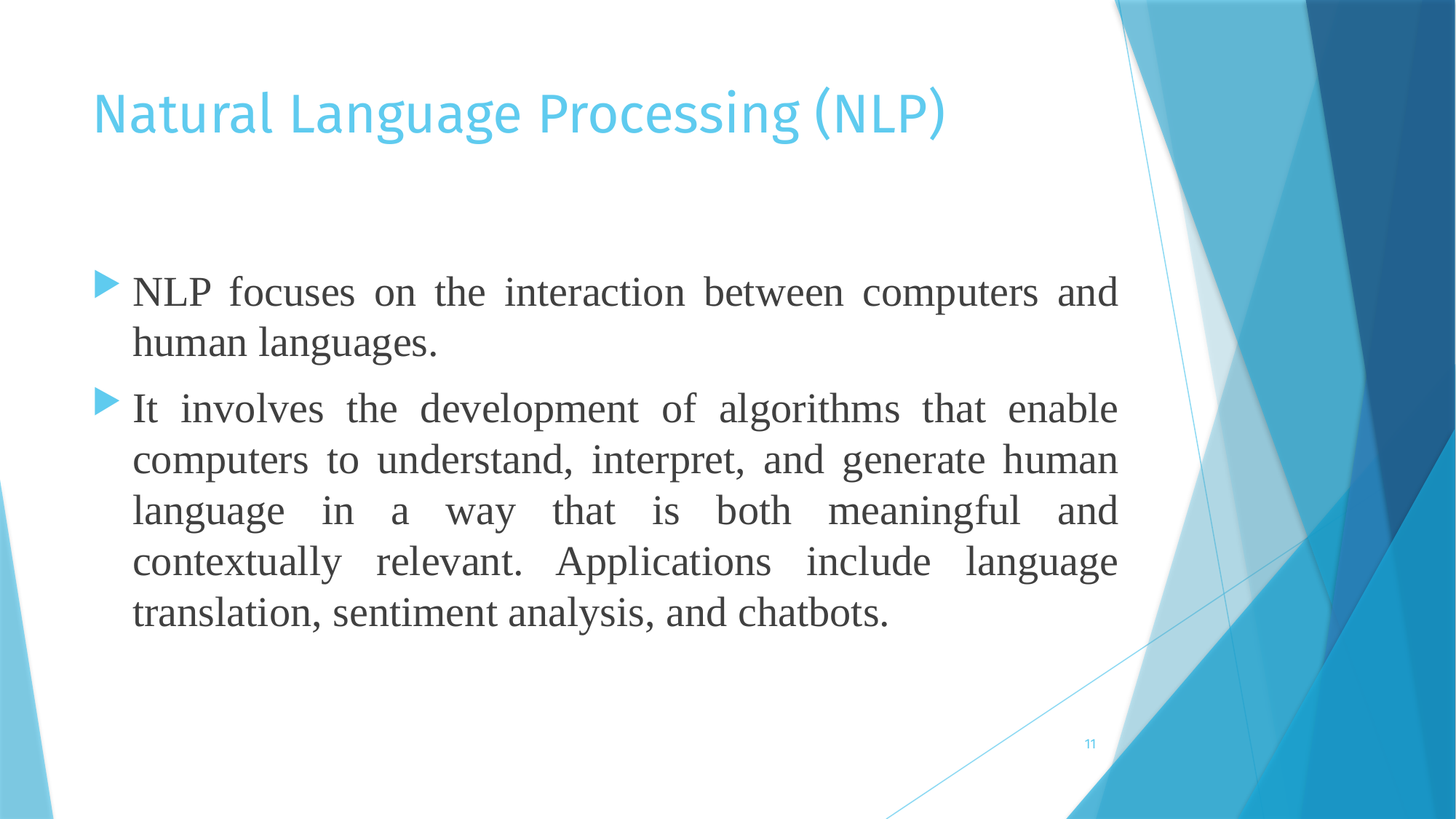

# Natural Language Processing (NLP)
NLP focuses on the interaction between computers and human languages.
It involves the development of algorithms that enable computers to understand, interpret, and generate human language in a way that is both meaningful and contextually relevant. Applications include language translation, sentiment analysis, and chatbots.
11